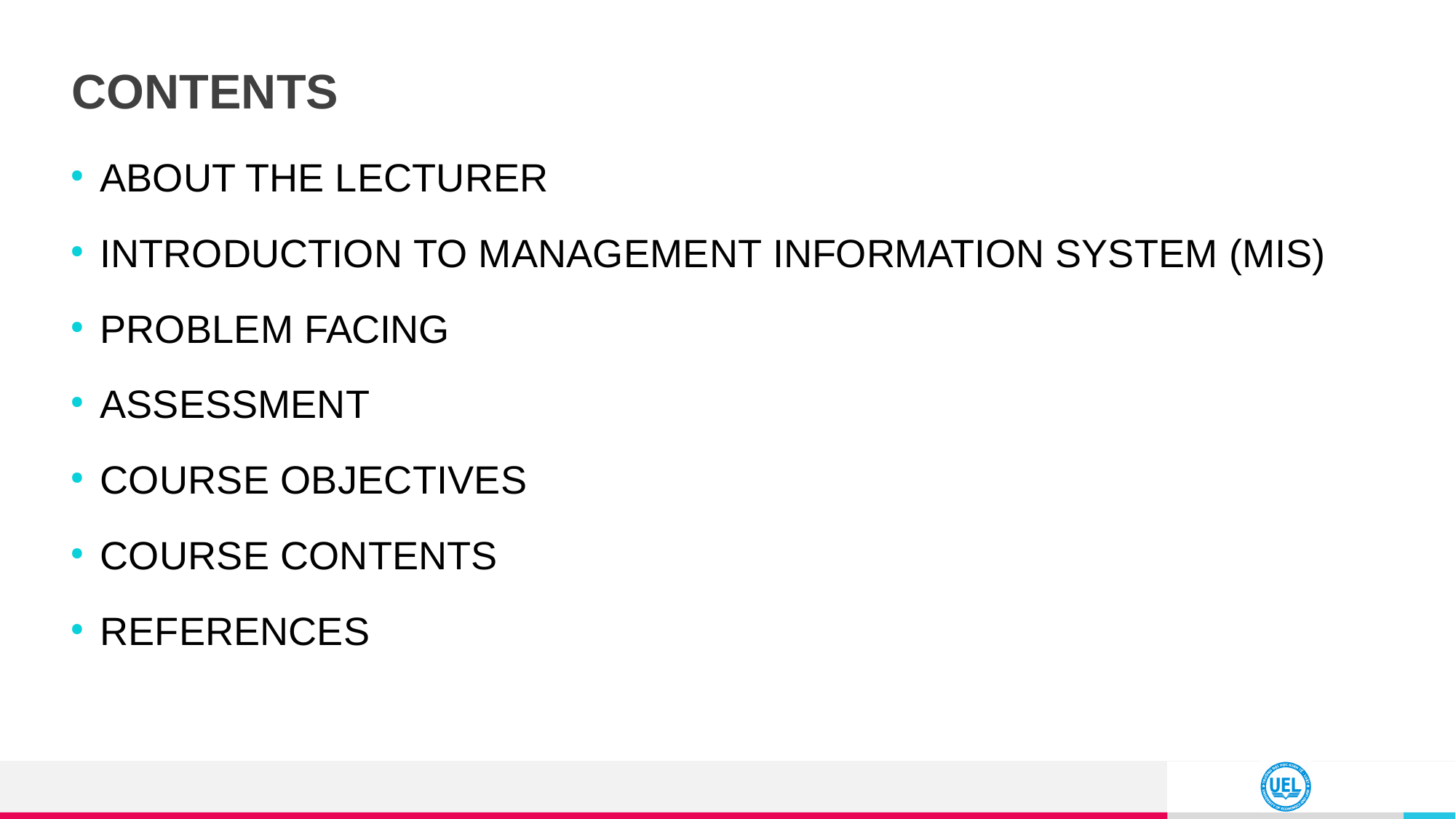

3
# CONTENTS
ABOUT THE LECTURER
INTRODUCTION TO MANAGEMENT INFORMATION SYSTEM (MIS)
PROBLEM FACING
ASSESSMENT
COURSE OBJECTIVES
COURSE CONTENTS
REFERENCES